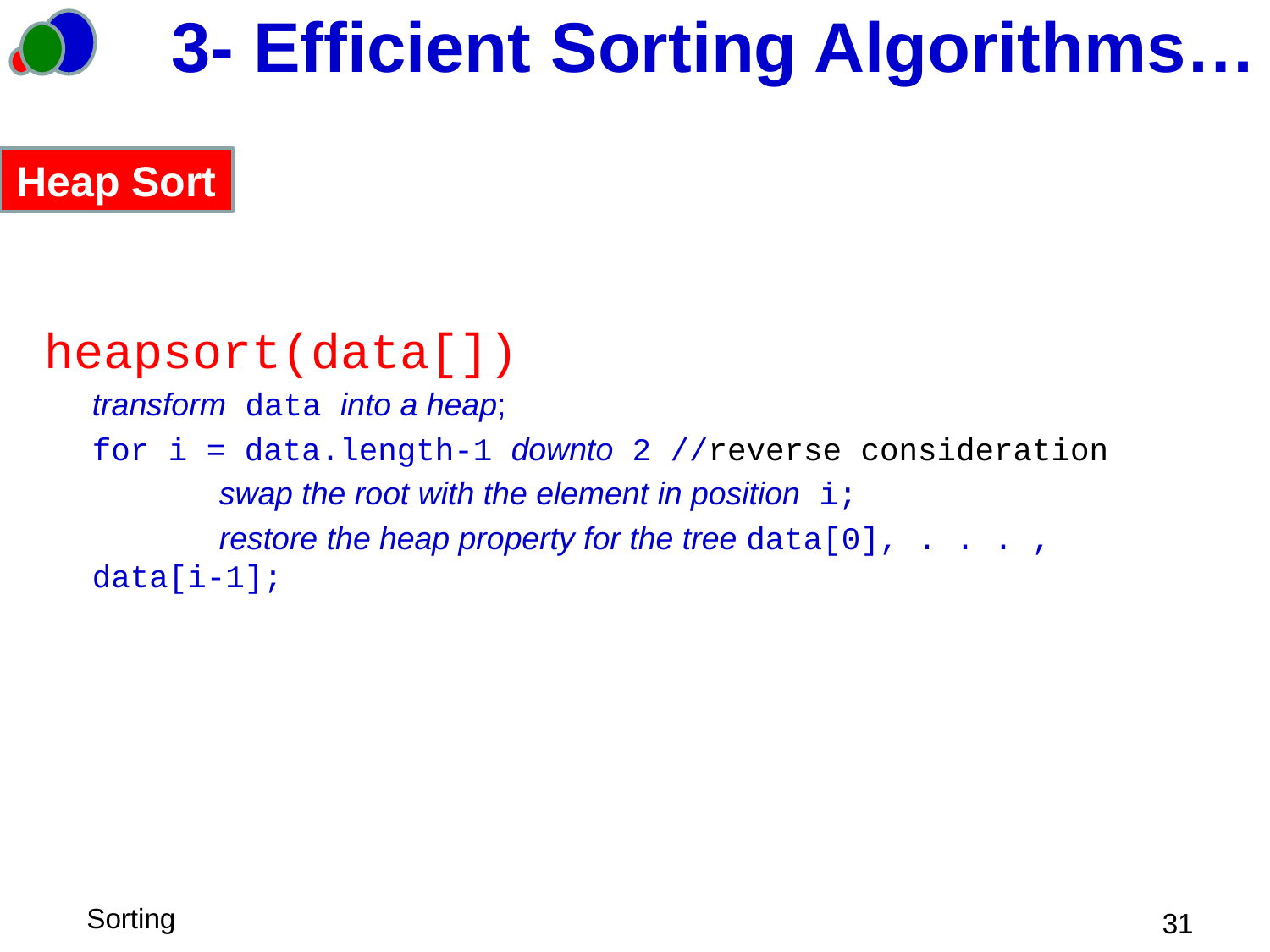

# 3- Efficient Sorting Algorithms…
Heap Sort

heapsort(data[])
	transform data into a heap;
	for i = data.length-1 downto 2 //reverse consideration
		swap the root with the element in position i;
		restore the heap property for the tree data[0], . . . , data[i-1];

 31